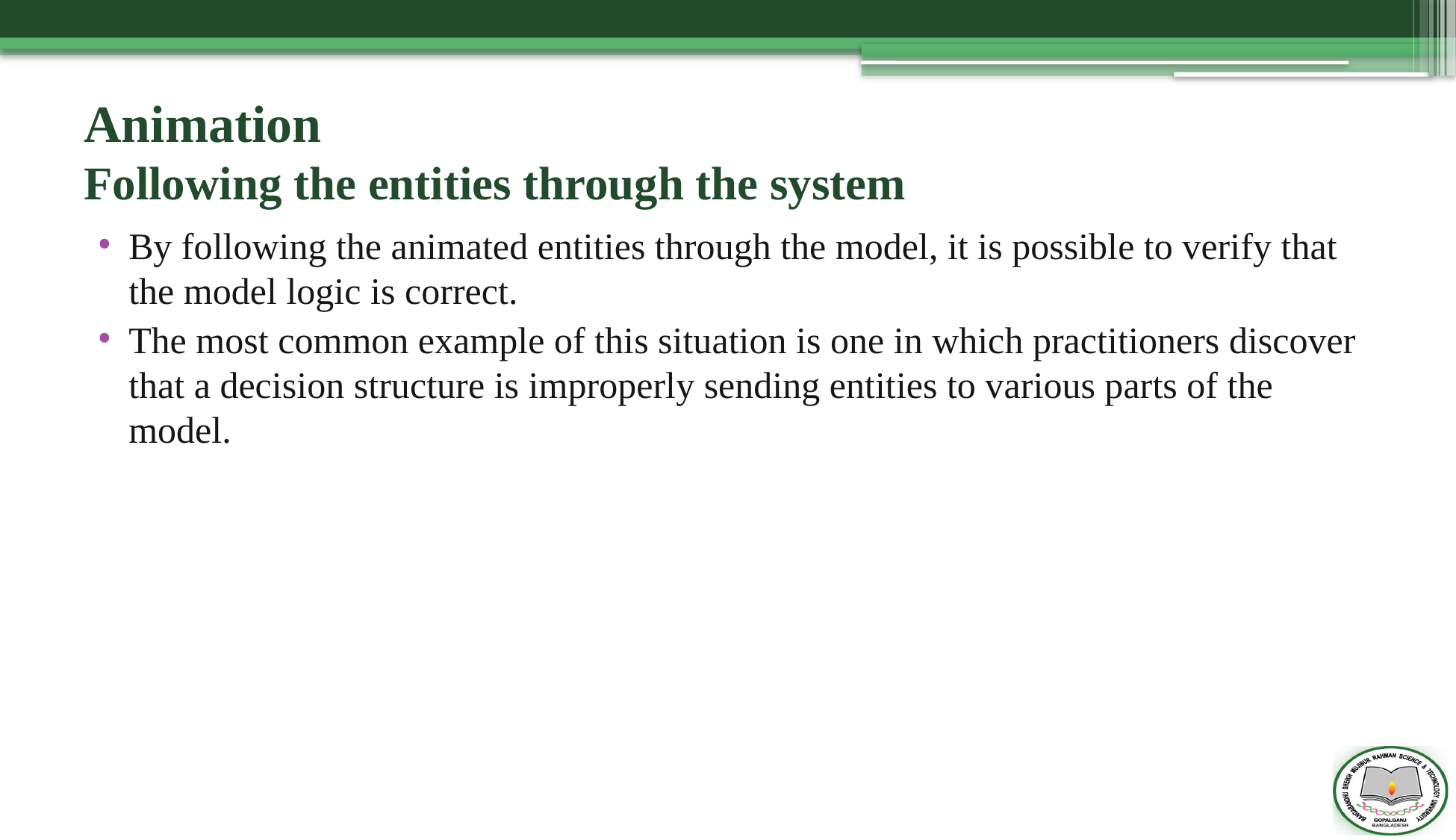

# Animation Following the entities through the system
By following the animated entities through the model, it is possible to verify that the model logic is correct.
The most common example of this situation is one in which practitioners discover that a decision structure is improperly sending entities to various parts of the model.